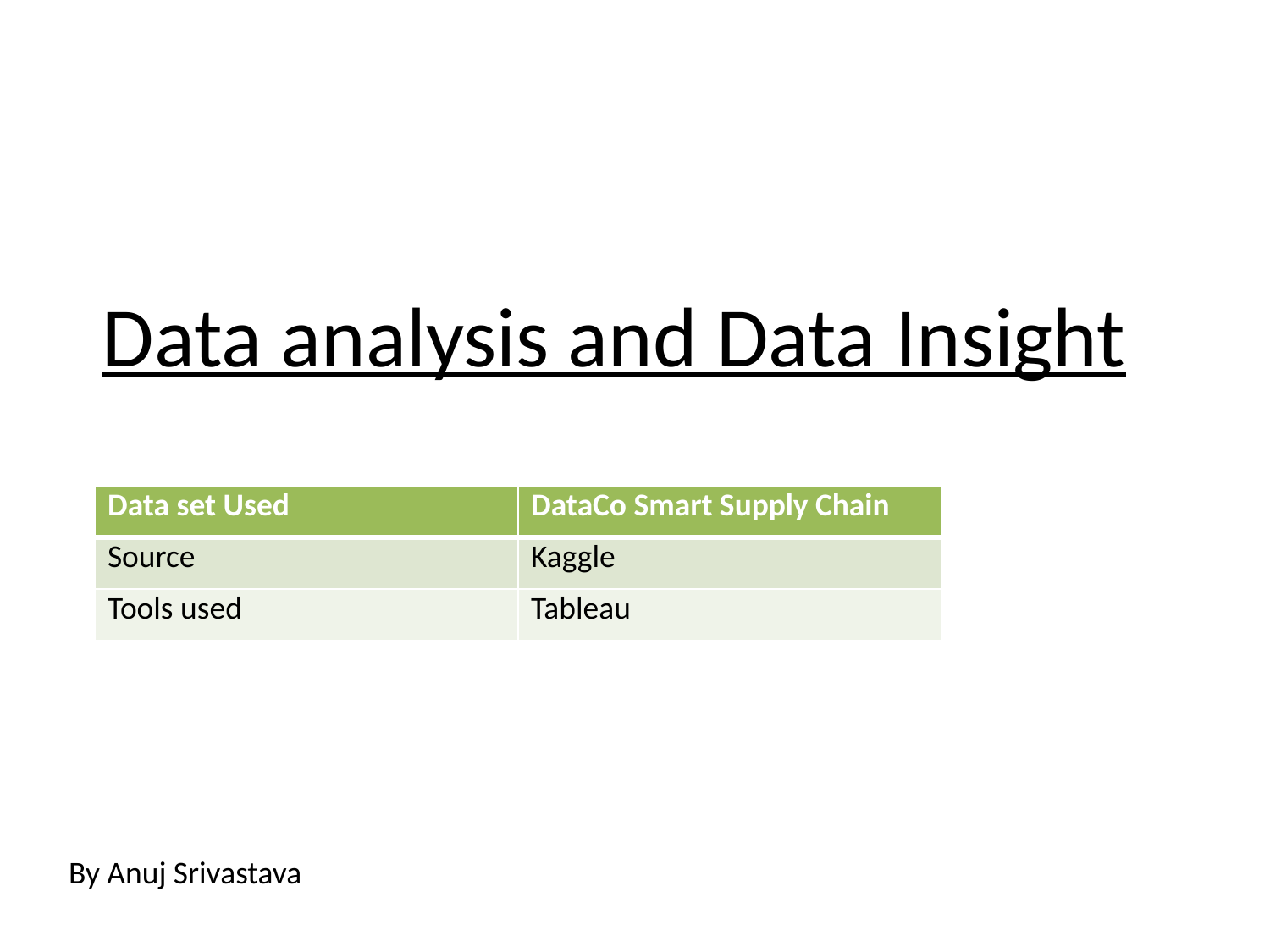

Data analysis and Data Insight
| Data set Used | DataCo Smart Supply Chain |
| --- | --- |
| Source | Kaggle |
| Tools used | Tableau |
By Anuj Srivastava